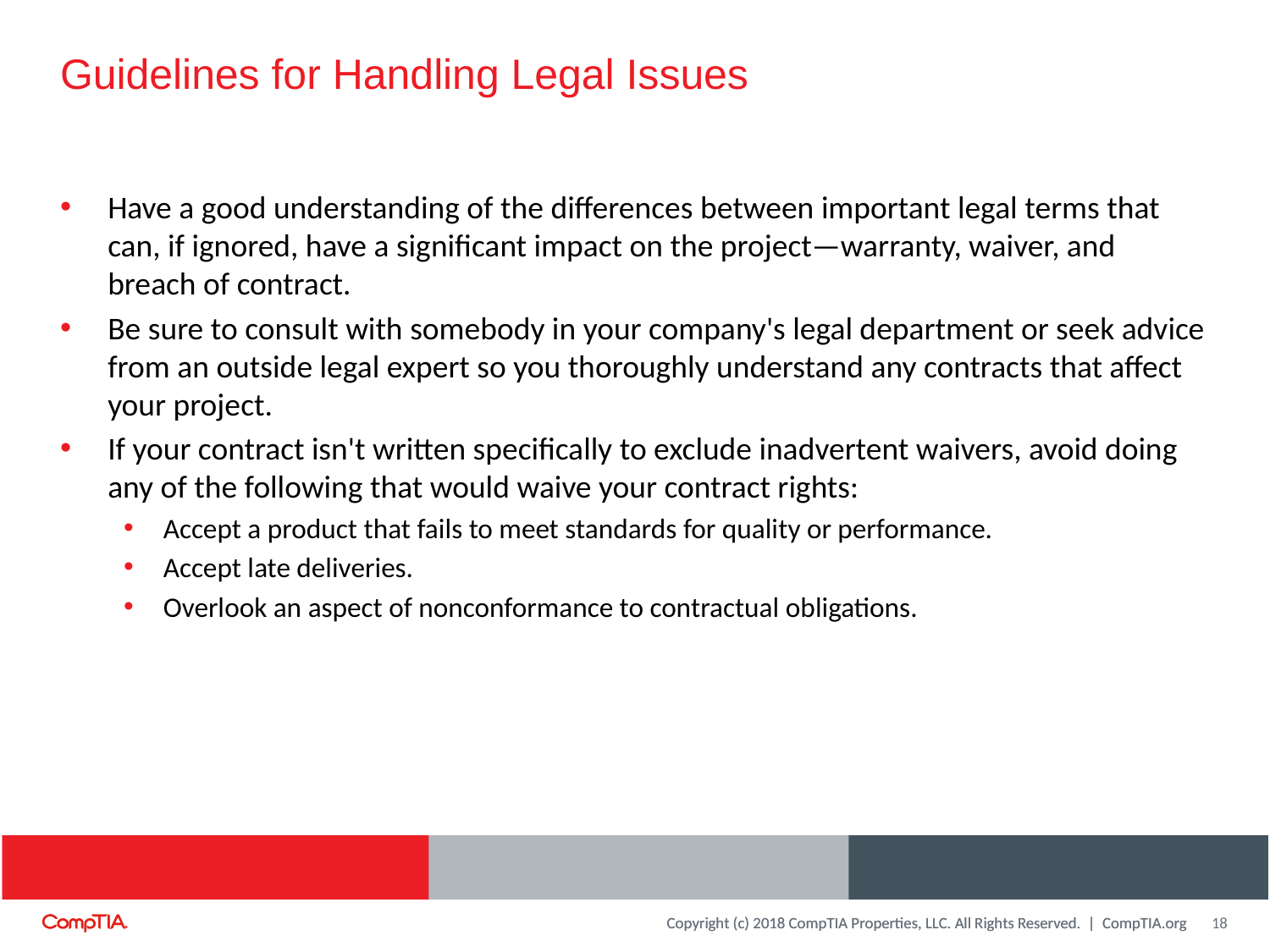

# Guidelines for Handling Legal Issues
Have a good understanding of the differences between important legal terms that can, if ignored, have a significant impact on the project—warranty, waiver, and breach of contract.
Be sure to consult with somebody in your company's legal department or seek advice from an outside legal expert so you thoroughly understand any contracts that affect your project.
If your contract isn't written specifically to exclude inadvertent waivers, avoid doing any of the following that would waive your contract rights:
Accept a product that fails to meet standards for quality or performance.
Accept late deliveries.
Overlook an aspect of nonconformance to contractual obligations.
18